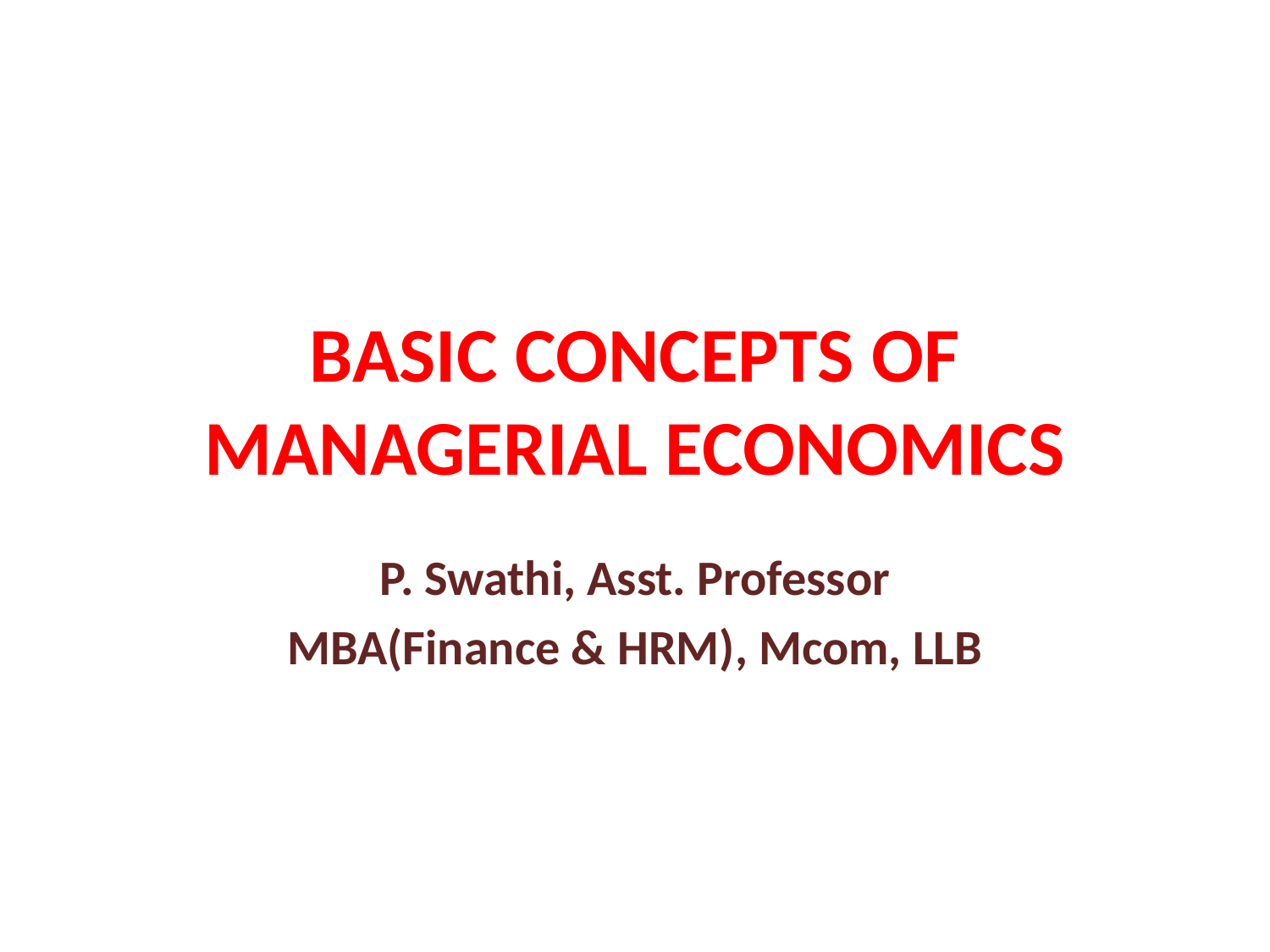

# BASIC CONCEPTS OF MANAGERIAL ECONOMICS
P. Swathi, Asst. Professor
MBA(Finance & HRM), Mcom, LLB